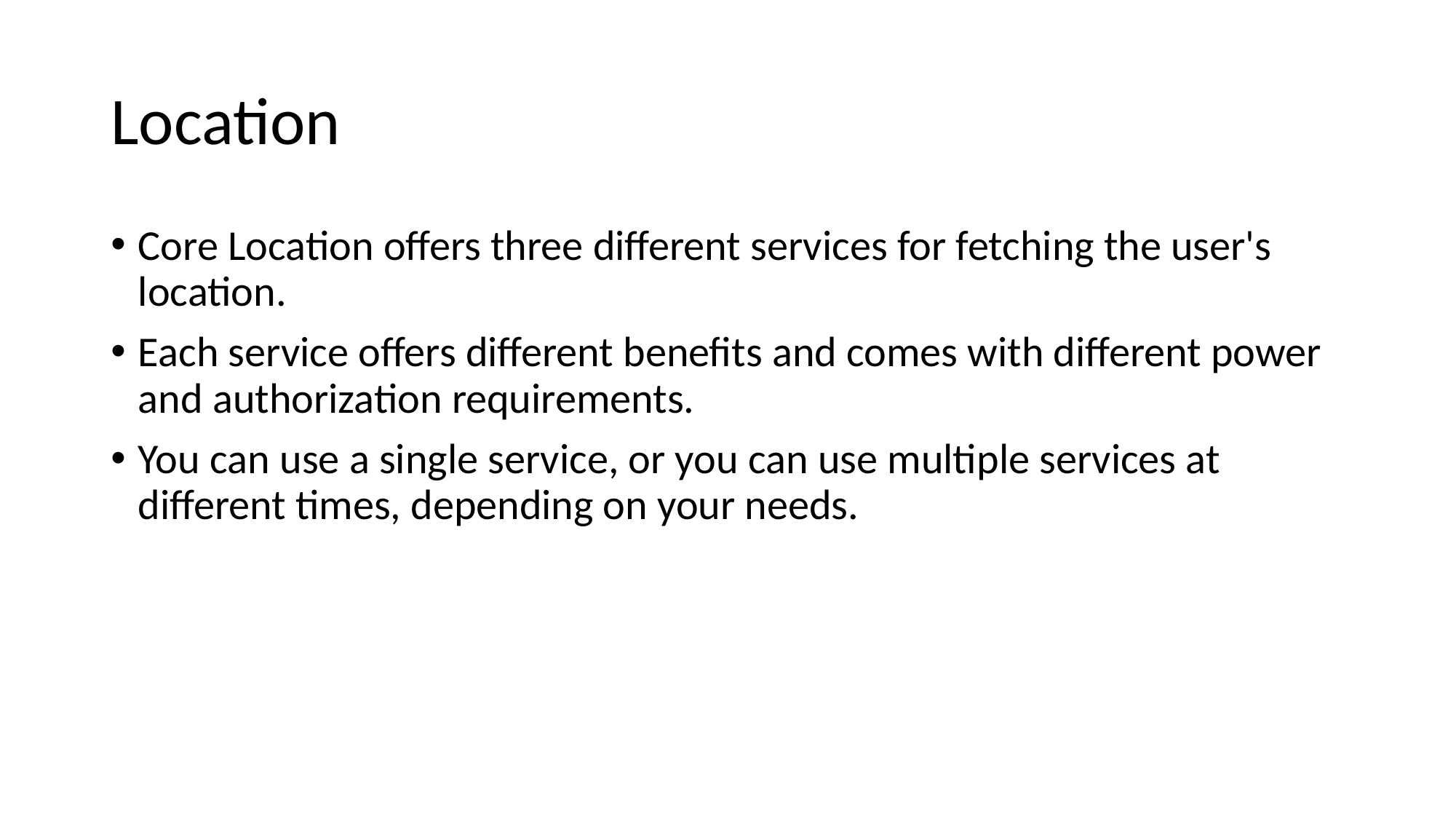

# Location
Core Location offers three different services for fetching the user's location.
Each service offers different benefits and comes with different power and authorization requirements.
You can use a single service, or you can use multiple services at different times, depending on your needs.